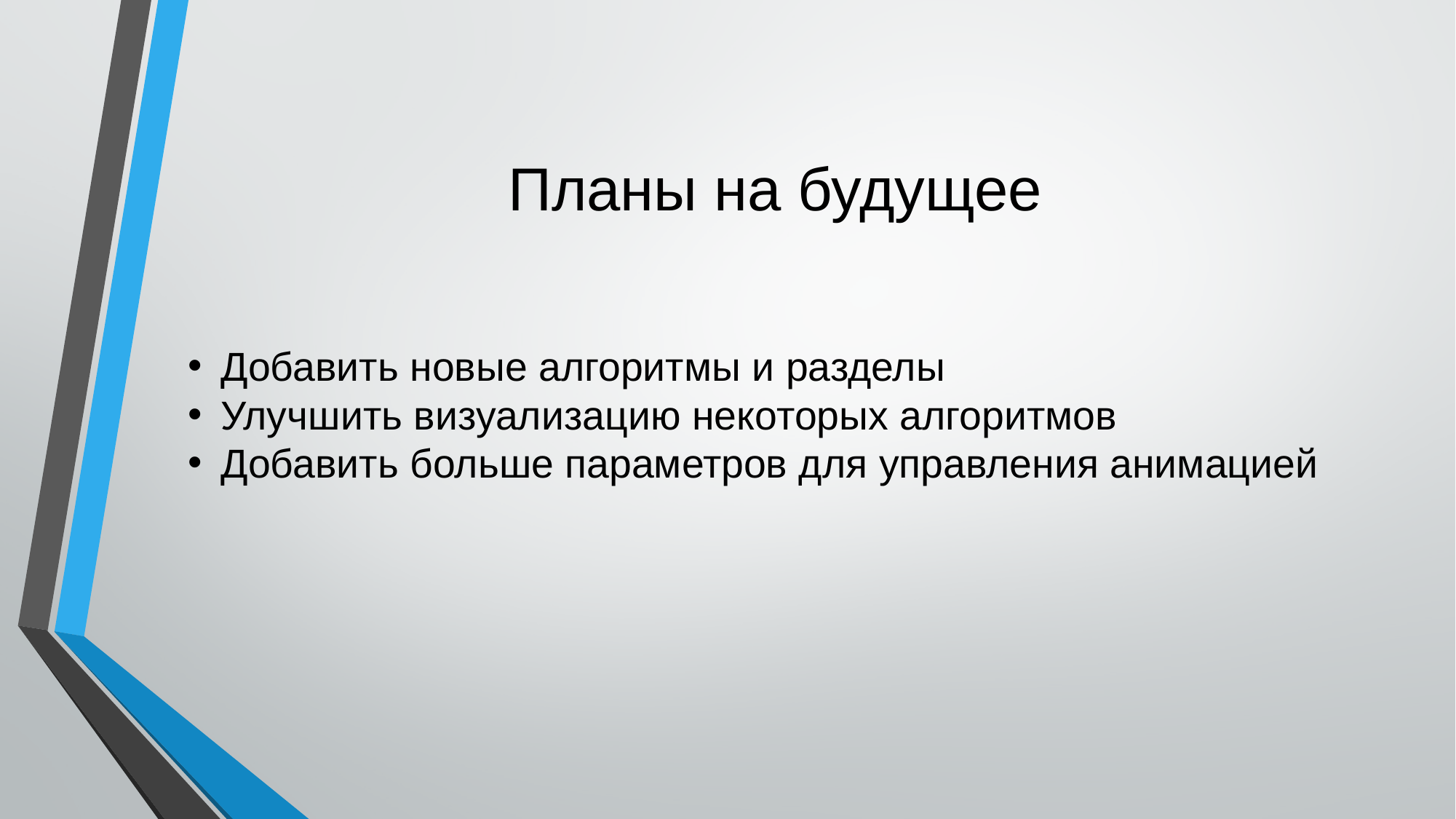

# Планы на будущее
Добавить новые алгоритмы и разделы
Улучшить визуализацию некоторых алгоритмов
Добавить больше параметров для управления анимацией